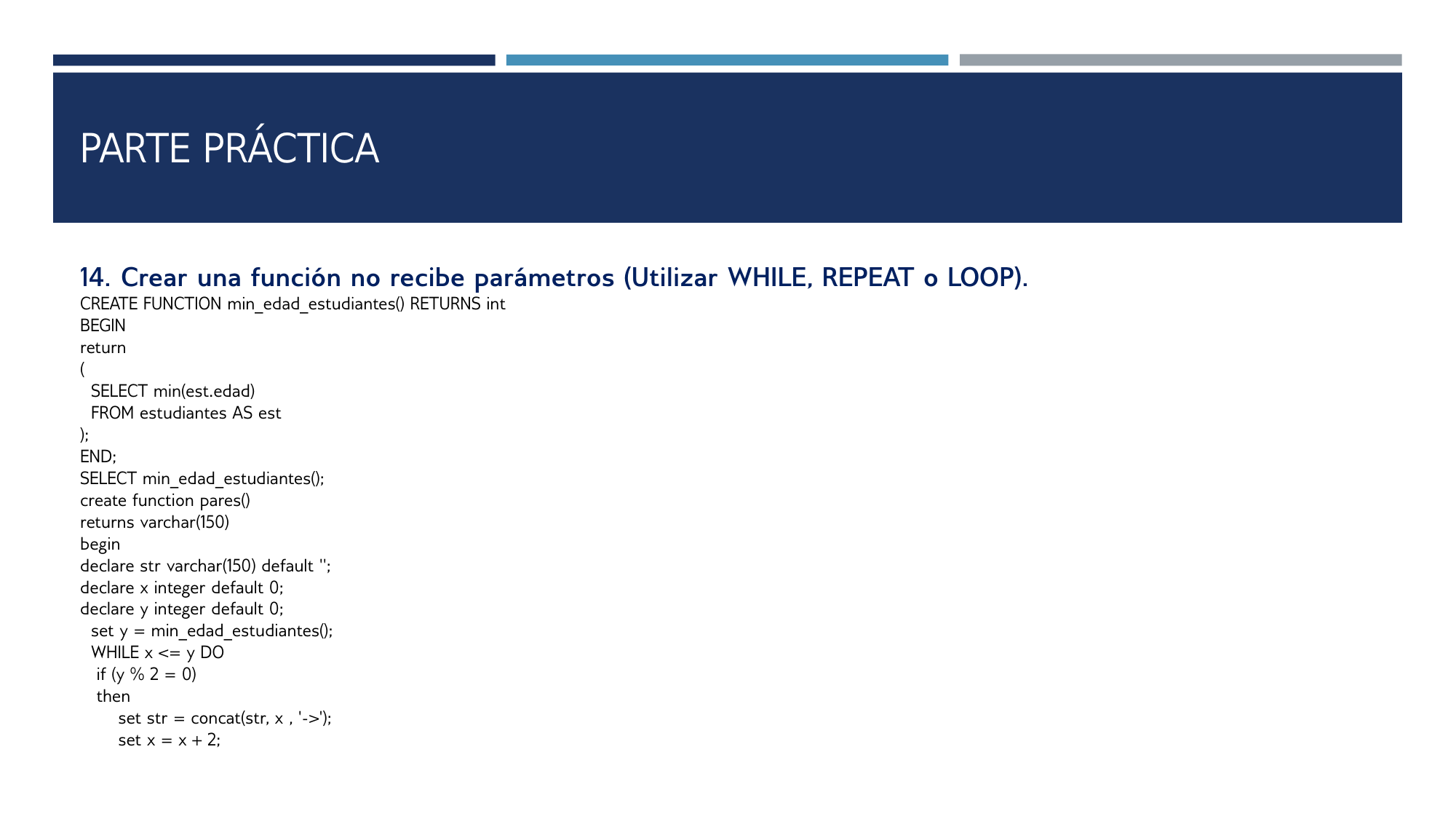

# PARTE PRÁCTICA
Crear una función no recibe parámetros (Utilizar WHILE, REPEAT o LOOP).
CREATE FUNCTION min_edad_estudiantes() RETURNS int
BEGIN
return
(
  SELECT min(est.edad)
  FROM estudiantes AS est
);
END;
SELECT min_edad_estudiantes();
create function pares()
returns varchar(150)
begin
declare str varchar(150) default '';
declare x integer default 0;
declare y integer default 0;
  set y = min_edad_estudiantes();
  WHILE x <= y DO
   if (y % 2 = 0)
   then
       set str = concat(str, x , '->');
       set x = x + 2;